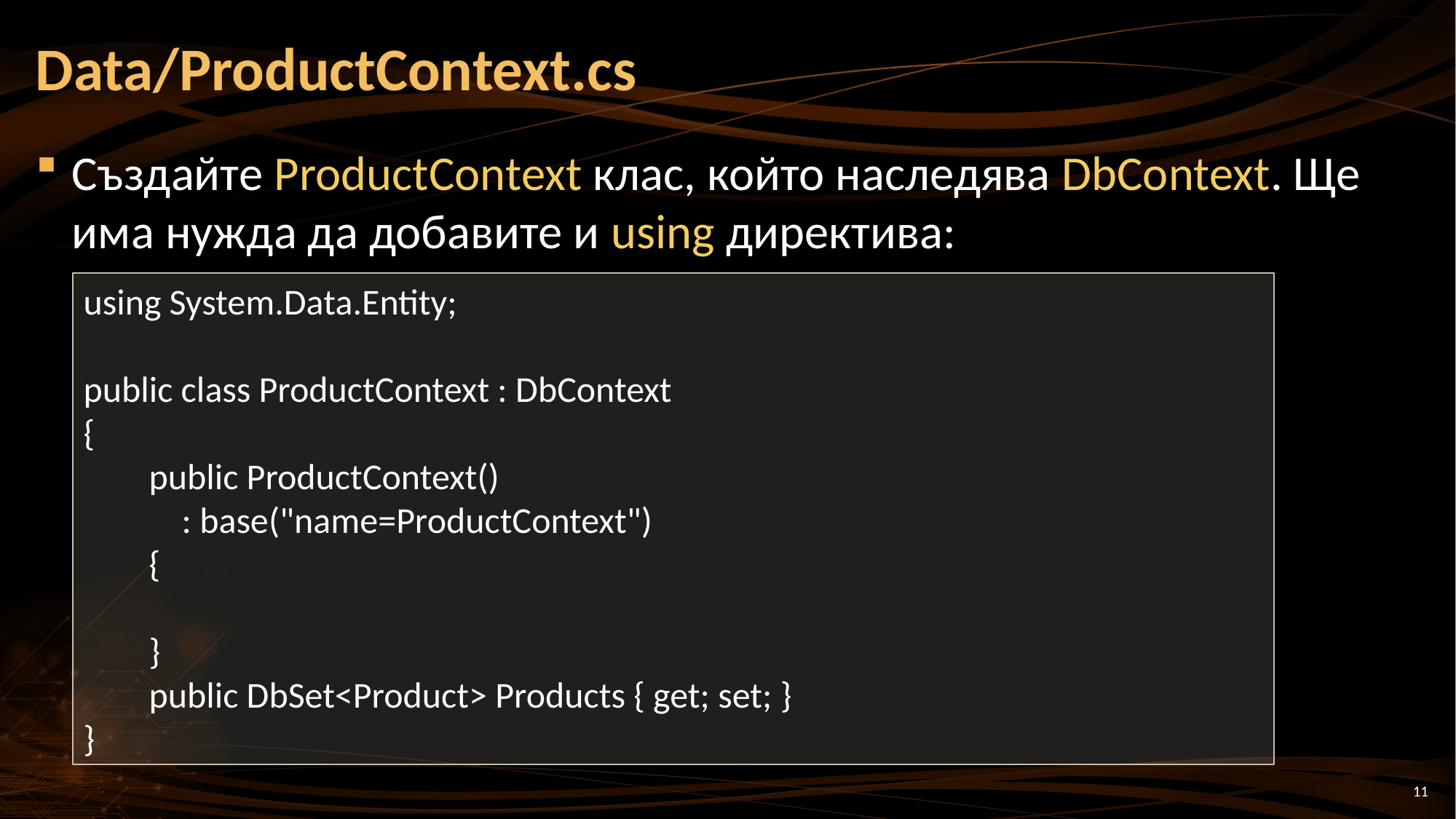

# Data/ProductContext.cs
Създайте ProductContext клас, който наследява DbContext. Ще има нужда да добавите и using директива:
using System.Data.Entity;
public class ProductContext : DbContext
{
        public ProductContext()
            : base("name=ProductContext")
        {

        }
        public DbSet<Product> Products { get; set; }
}
11